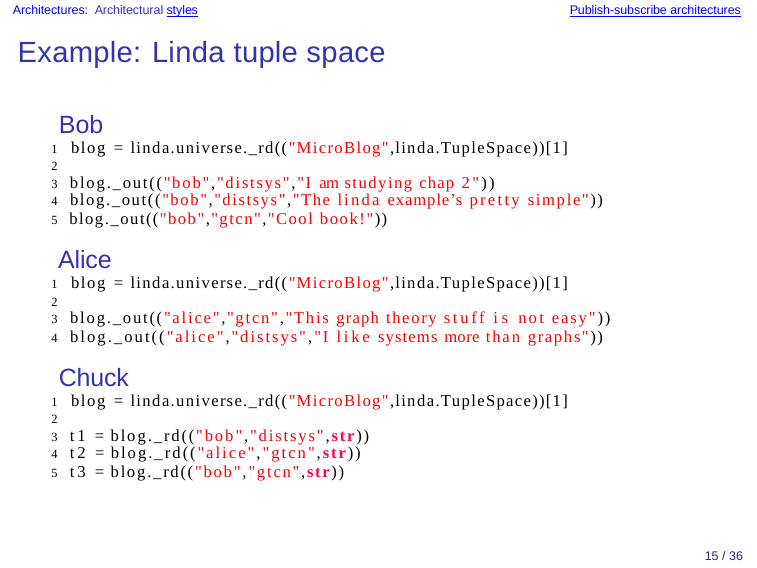

Architectures: Architectural styles
Publish-subscribe architectures
Example: Linda tuple space
Bob
1  blog = linda.universe._rd(("MicroBlog",linda.TupleSpace))[1]
2
3  blog._out(("bob","distsys","I am studying chap 2"))
4  blog._out(("bob","distsys","The linda example’s pretty simple"))
5  blog._out(("bob","gtcn","Cool book!"))

Alice
1  blog = linda.universe._rd(("MicroBlog",linda.TupleSpace))[1]
2
3  blog._out(("alice","gtcn","This graph theory stuff is not easy"))
4  blog._out(("alice","distsys","I like systems more than graphs"))

Chuck
1  blog = linda.universe._rd(("MicroBlog",linda.TupleSpace))[1]
2
3  t1 = blog._rd(("bob","distsys",str))
4  t2 = blog._rd(("alice","gtcn",str))
5  t3 = blog._rd(("bob","gtcn",str))
15 / 36